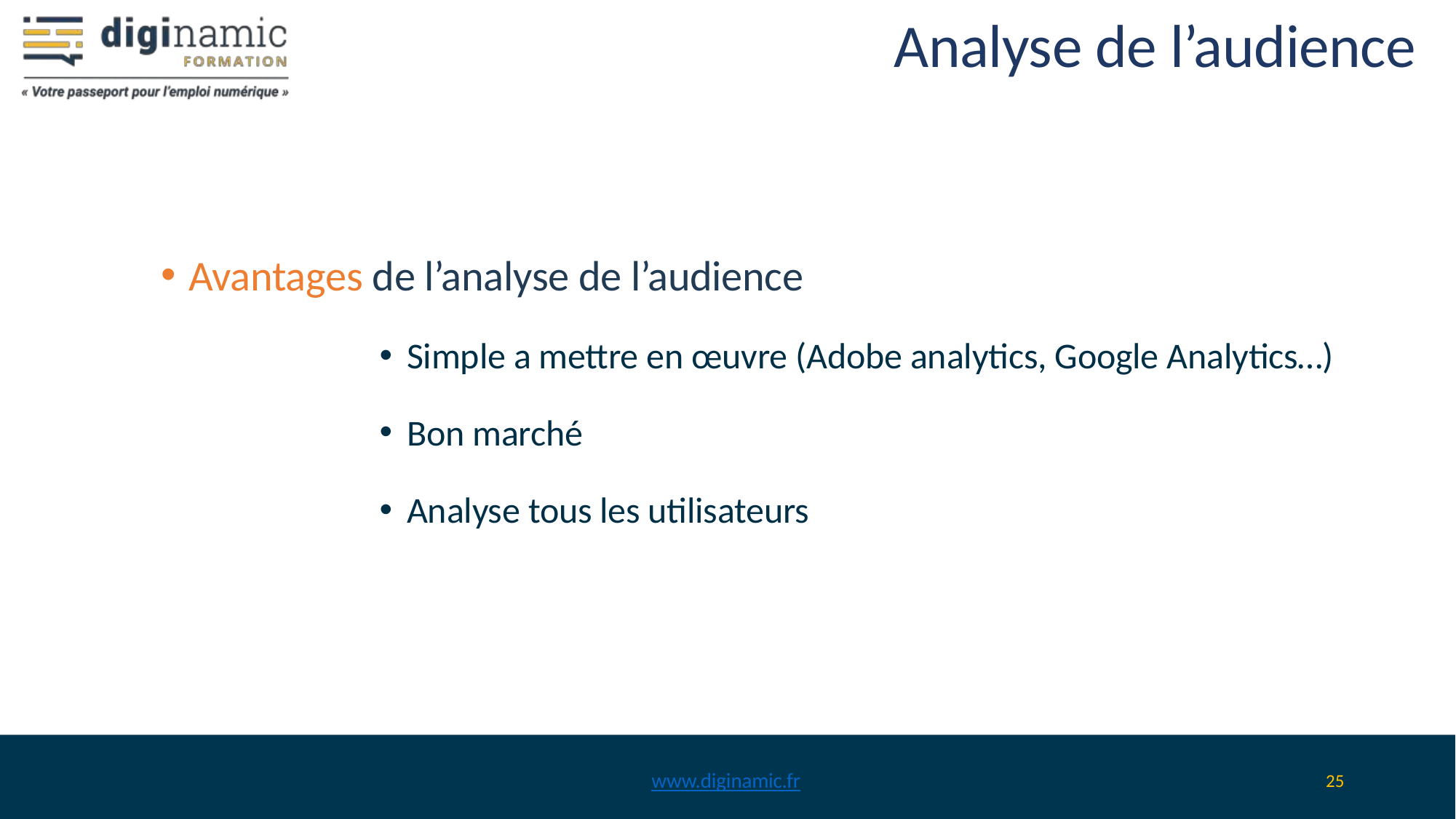

# Analyse de l’audience
Avantages de l’analyse de l’audience
Simple a mettre en œuvre (Adobe analytics, Google Analytics…)
Bon marché
Analyse tous les utilisateurs
www.diginamic.fr
25